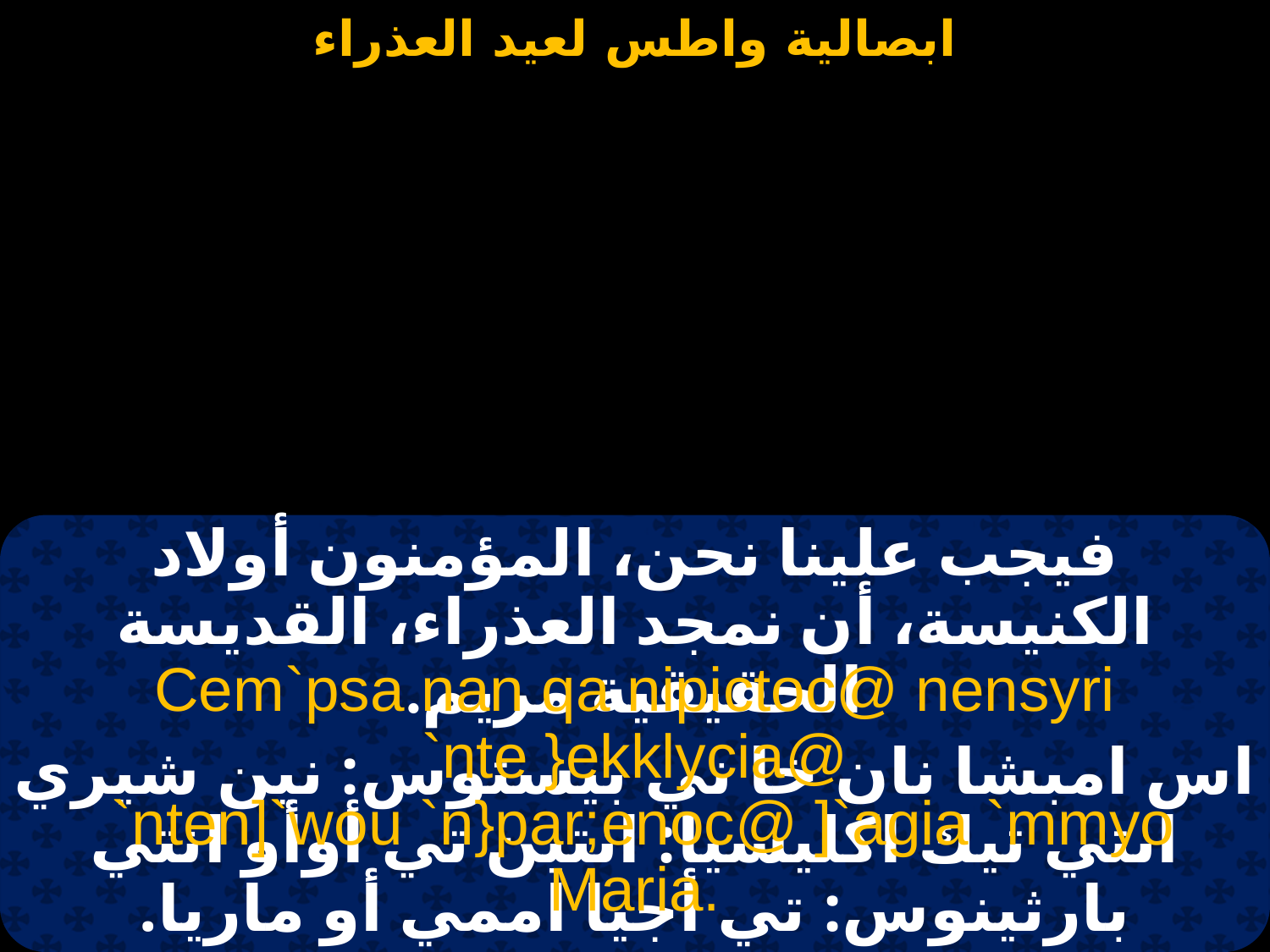

#
فيجب علينا نحن، المؤمنون أولاد الكنيسة، أن نمجد العذراء، القديسة الحقيقية مريم.
Cem`psa nan qa nipictoc@ nensyri `nte }ekklycia@
 `nten]`wou `n}par;enoc@ ]`agia `mmyo Maria.
اس امبشا نان خا ني بيستوس: نين شيري انتي تيك اكليسيا: انتين تي أوأو انتي بارثينوس: تي أجيا اممي أو ماريا.